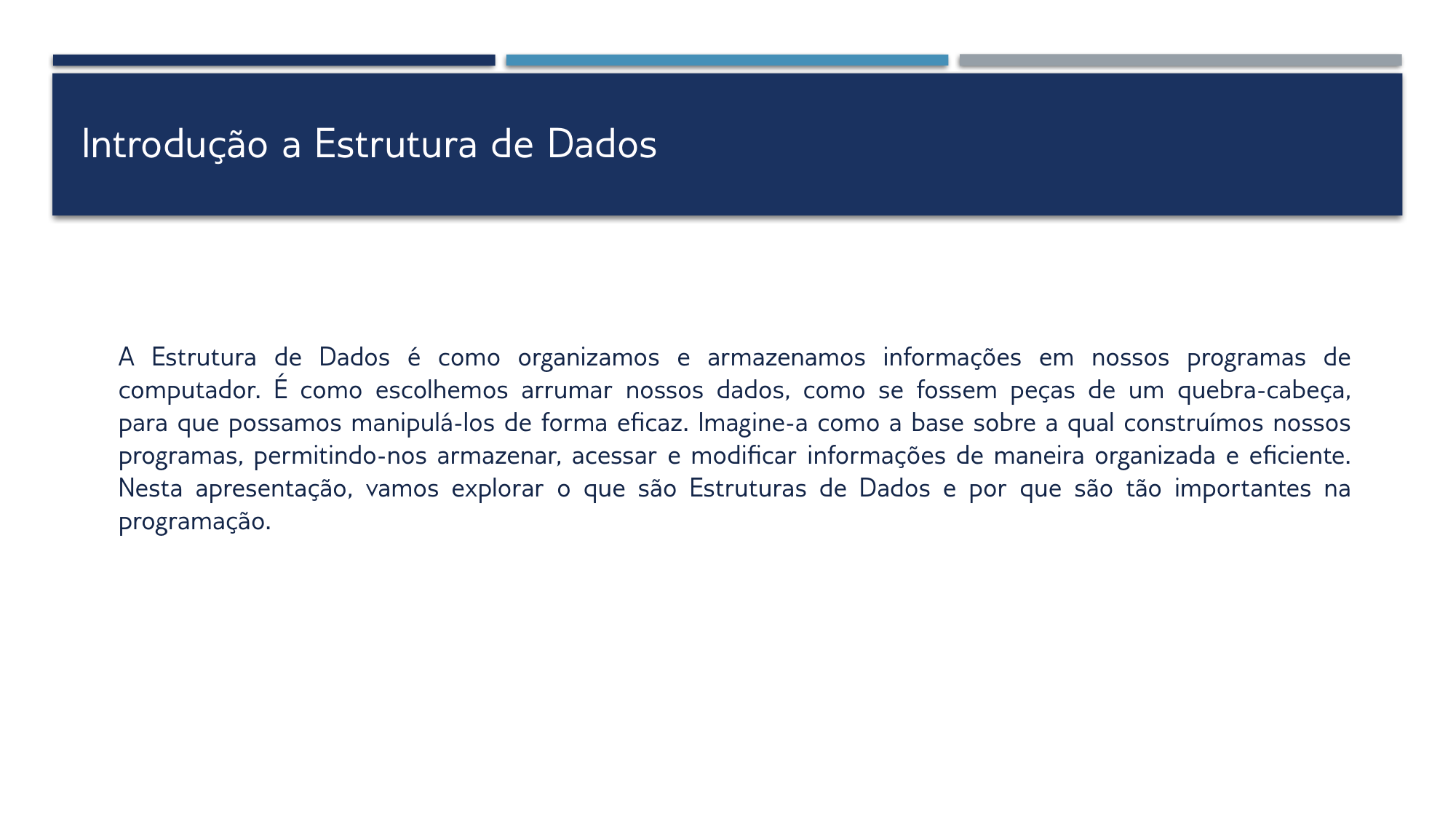

Introdução a Estrutura de Dados
A Estrutura de Dados é como organizamos e armazenamos informações em nossos programas de computador. É como escolhemos arrumar nossos dados, como se fossem peças de um quebra-cabeça, para que possamos manipulá-los de forma eficaz. Imagine-a como a base sobre a qual construímos nossos programas, permitindo-nos armazenar, acessar e modificar informações de maneira organizada e eficiente. Nesta apresentação, vamos explorar o que são Estruturas de Dados e por que são tão importantes na programação.